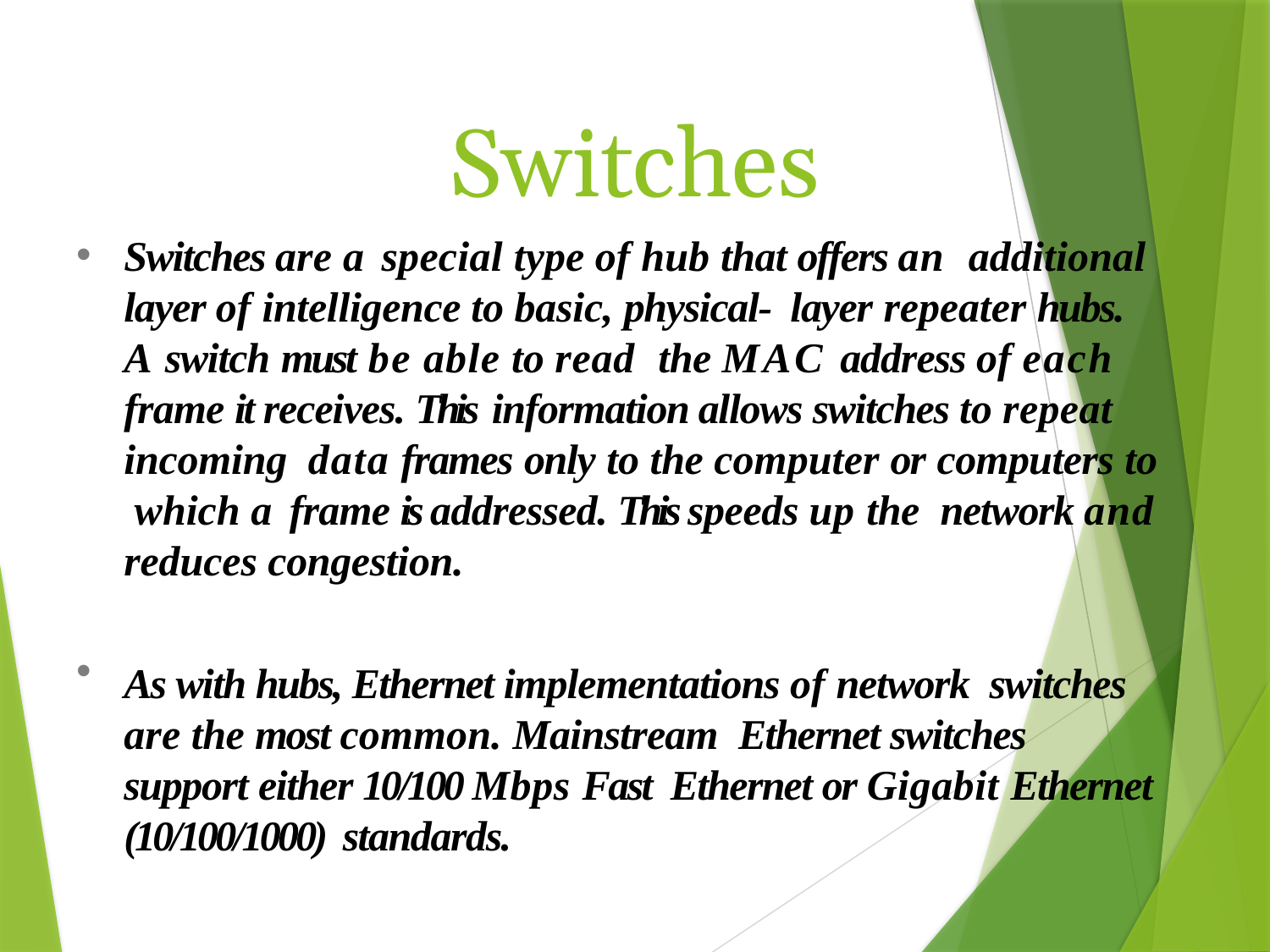

# Switches
•
Switches are a special type of hub that offers an  additional layer of intelligence to basic, physical-  layer repeater hubs. A switch must be able to read  the MAC address of each frame it receives. This  information allows switches to repeat incoming  data frames only to the computer or computers to  which a frame is addressed. This speeds up the  network and reduces congestion.

As with hubs, Ethernet implementations of network  switches are the most common. Mainstream  Ethernet switches support either 10/100 Mbps Fast  Ethernet or Gigabit Ethernet (10/100/1000)  standards.
•